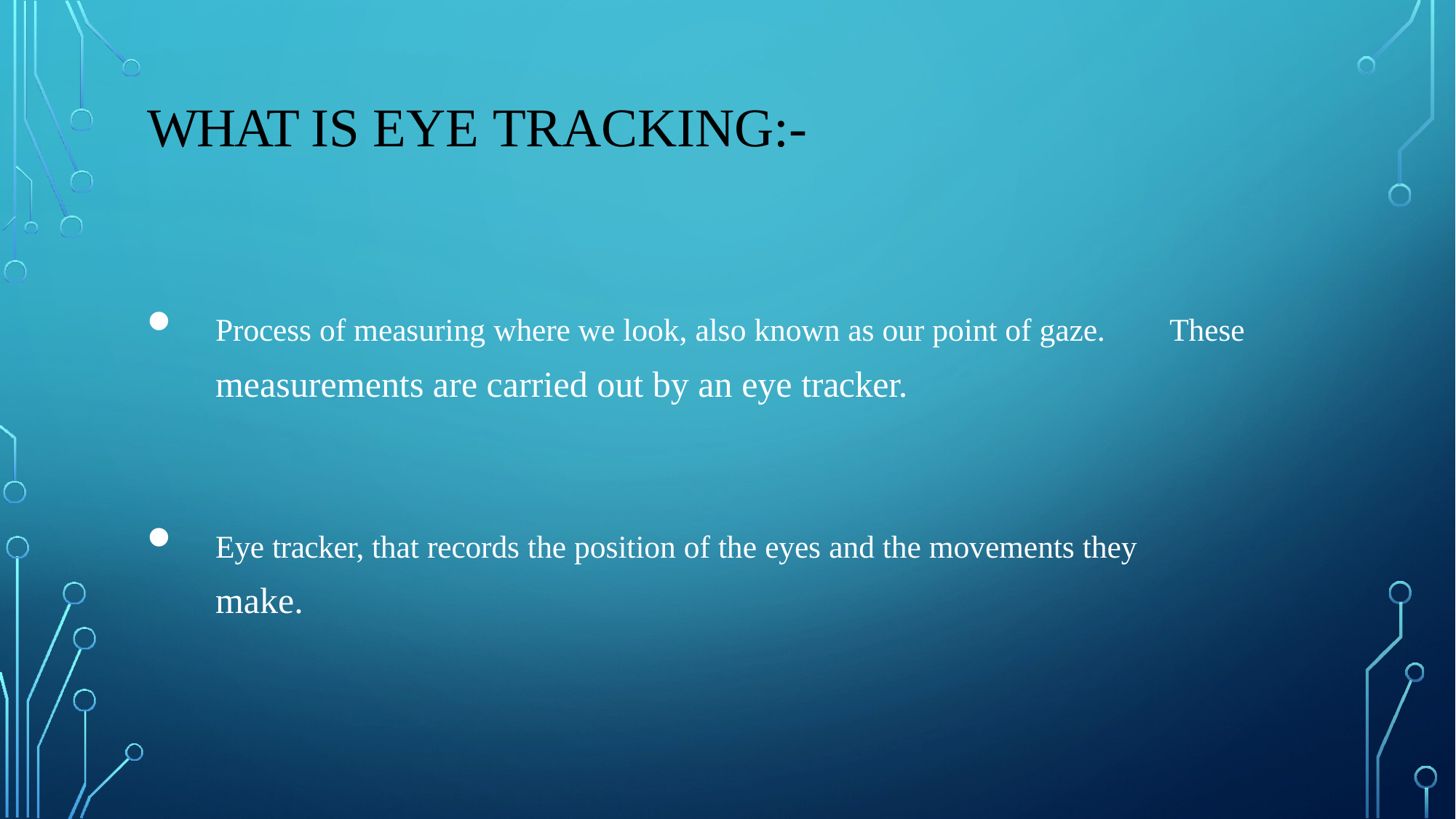

# WHAT IS EYE TRACKING:-
Process of measuring where we look, also known as our point of gaze.        These  measurements are carried out by an eye tracker.

Eye tracker, that records the position of the eyes and the movements they  make.